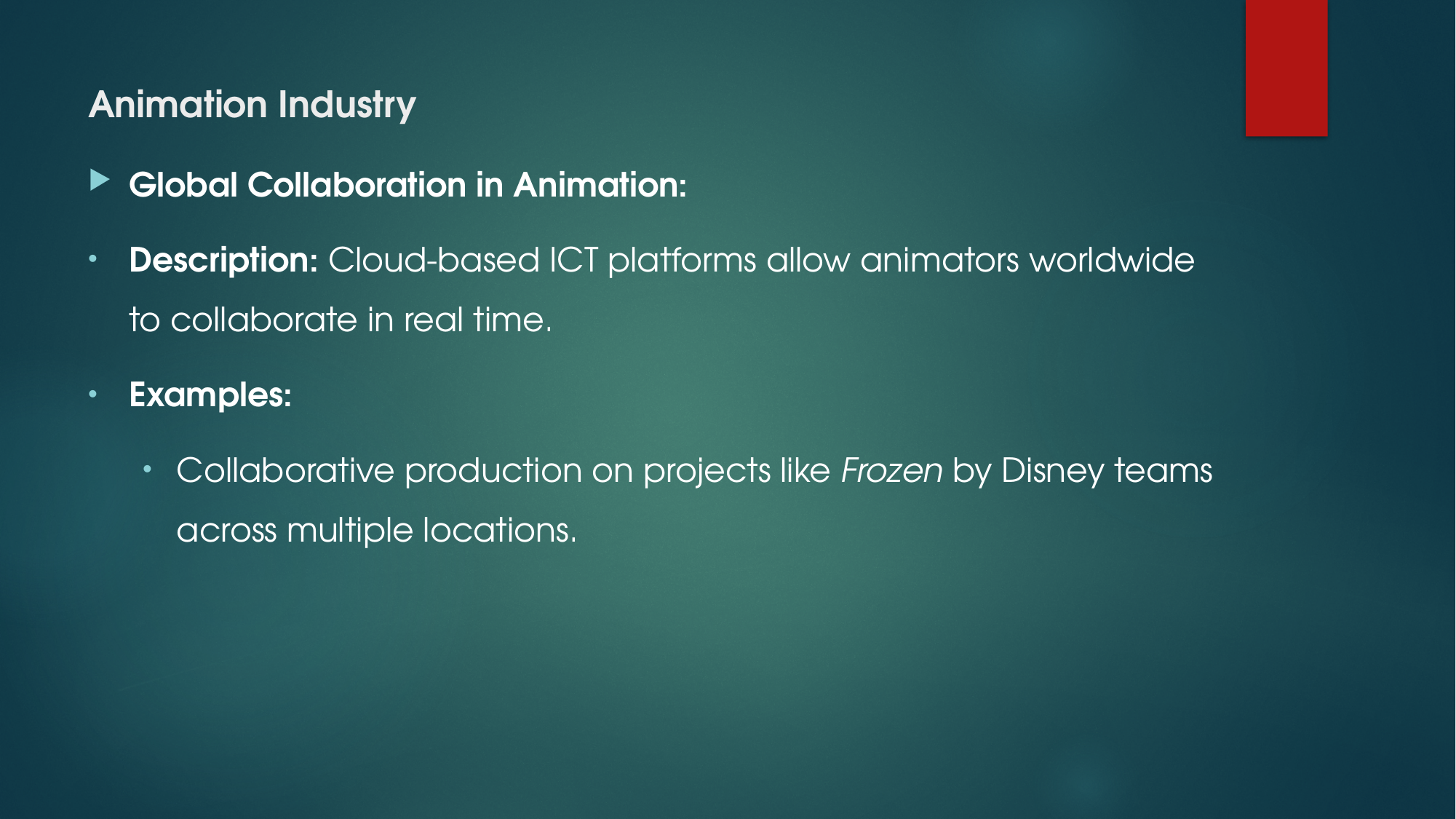

# Animation Industry
Global Collaboration in Animation:
Description: Cloud-based ICT platforms allow animators worldwide to collaborate in real time.
Examples:
Collaborative production on projects like Frozen by Disney teams across multiple locations.